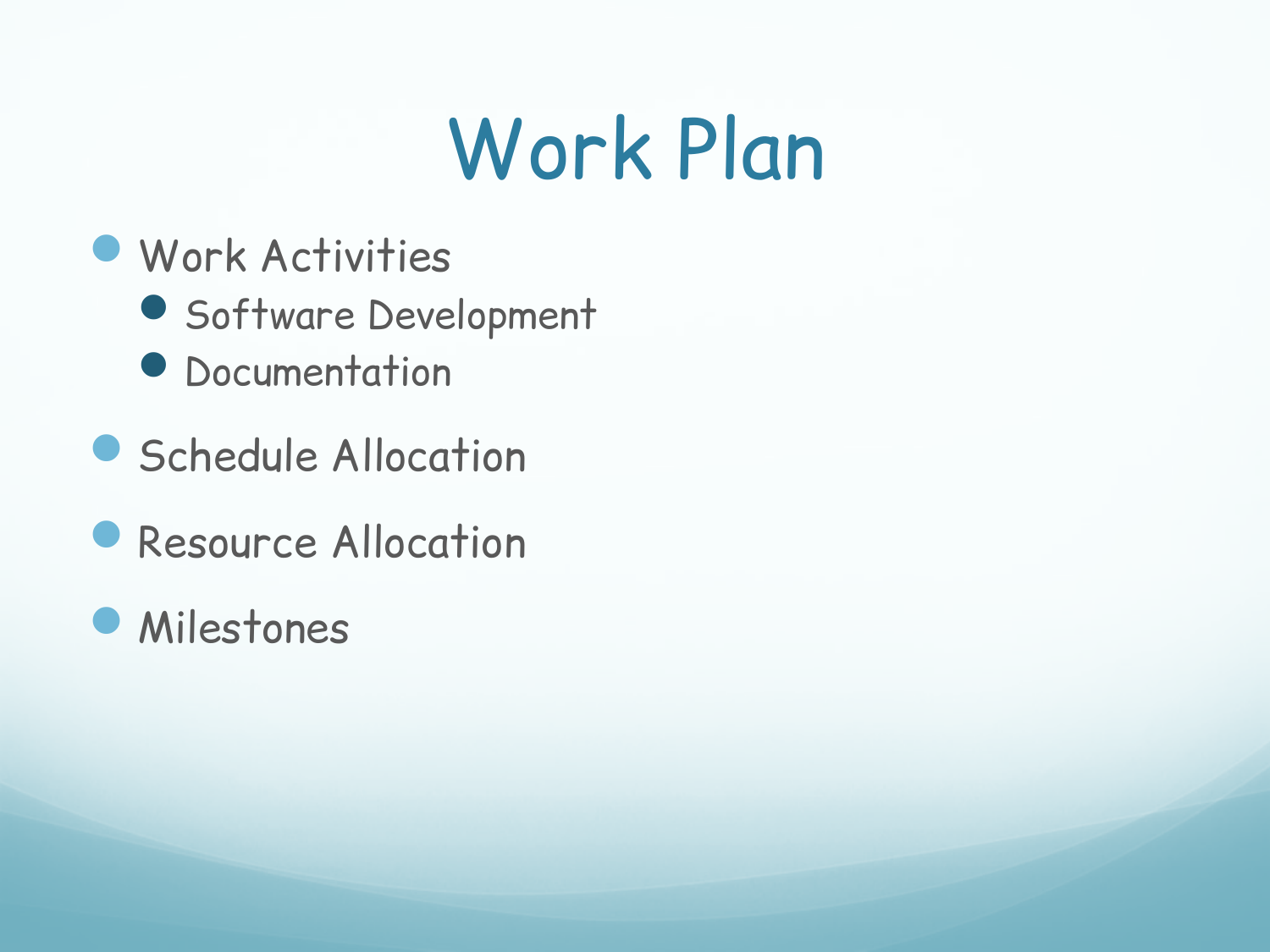

# Work Plan
Work Activities
Software Development
Documentation
Schedule Allocation
Resource Allocation
Milestones